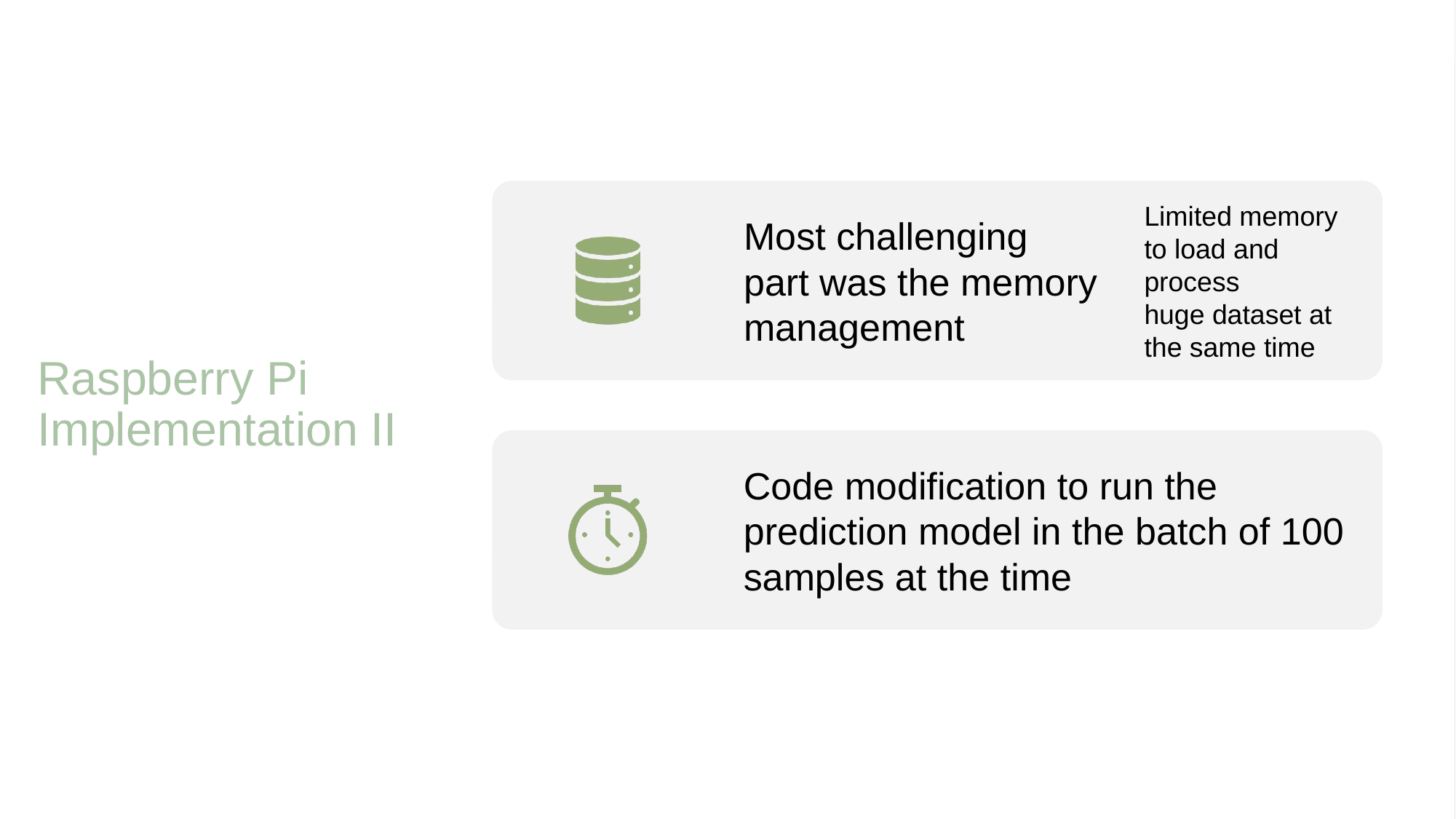

# Raspberry Pi Implementation II
Most challenging part was the memory management
Limited memory to load and process huge dataset at the same time
Code modification to run the prediction model in the batch of 100 samples at the time